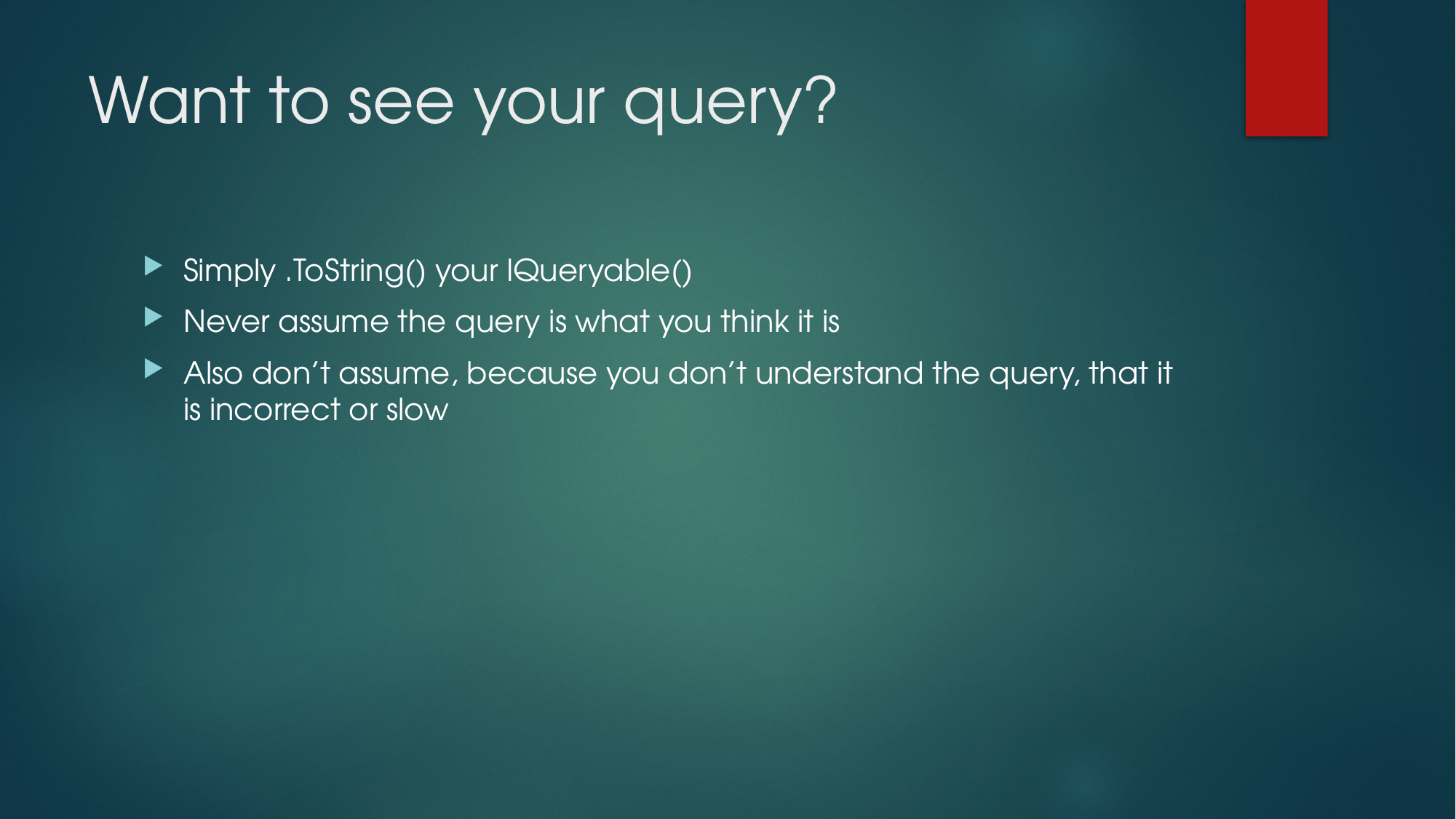

# Want to see your query?
Simply .ToString() your IQueryable()
Never assume the query is what you think it is
Also don’t assume, because you don’t understand the query, that it is incorrect or slow